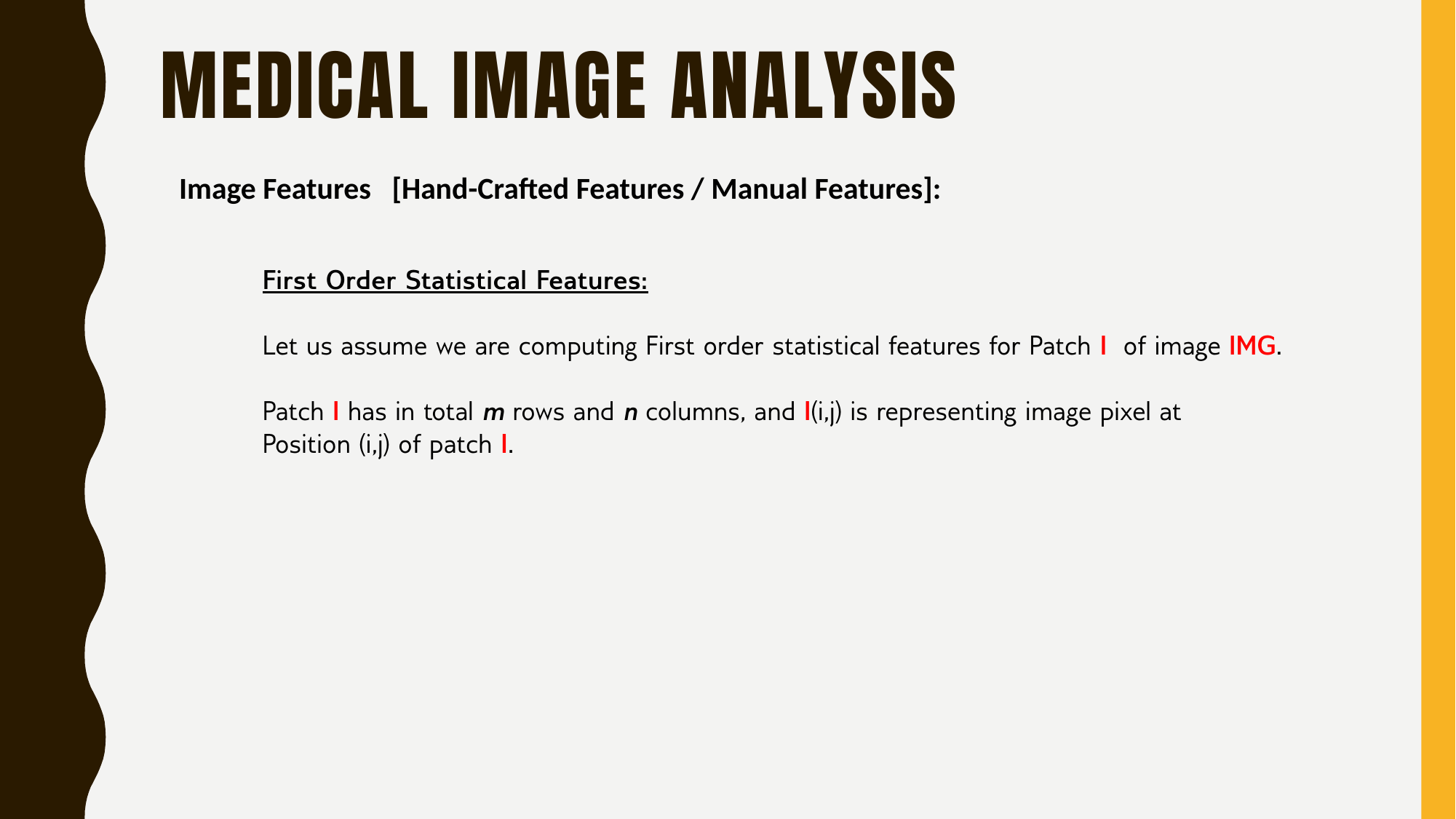

# medical Image Analysis
Image Features   [Hand-Crafted Features / Manual Features]:
First Order Statistical Features:

Let us assume we are computing First order statistical features for Patch I  of image IMG.

Patch I has in total m rows and n columns, and I(i,j) is representing image pixel at
Position (i,j) of patch I.